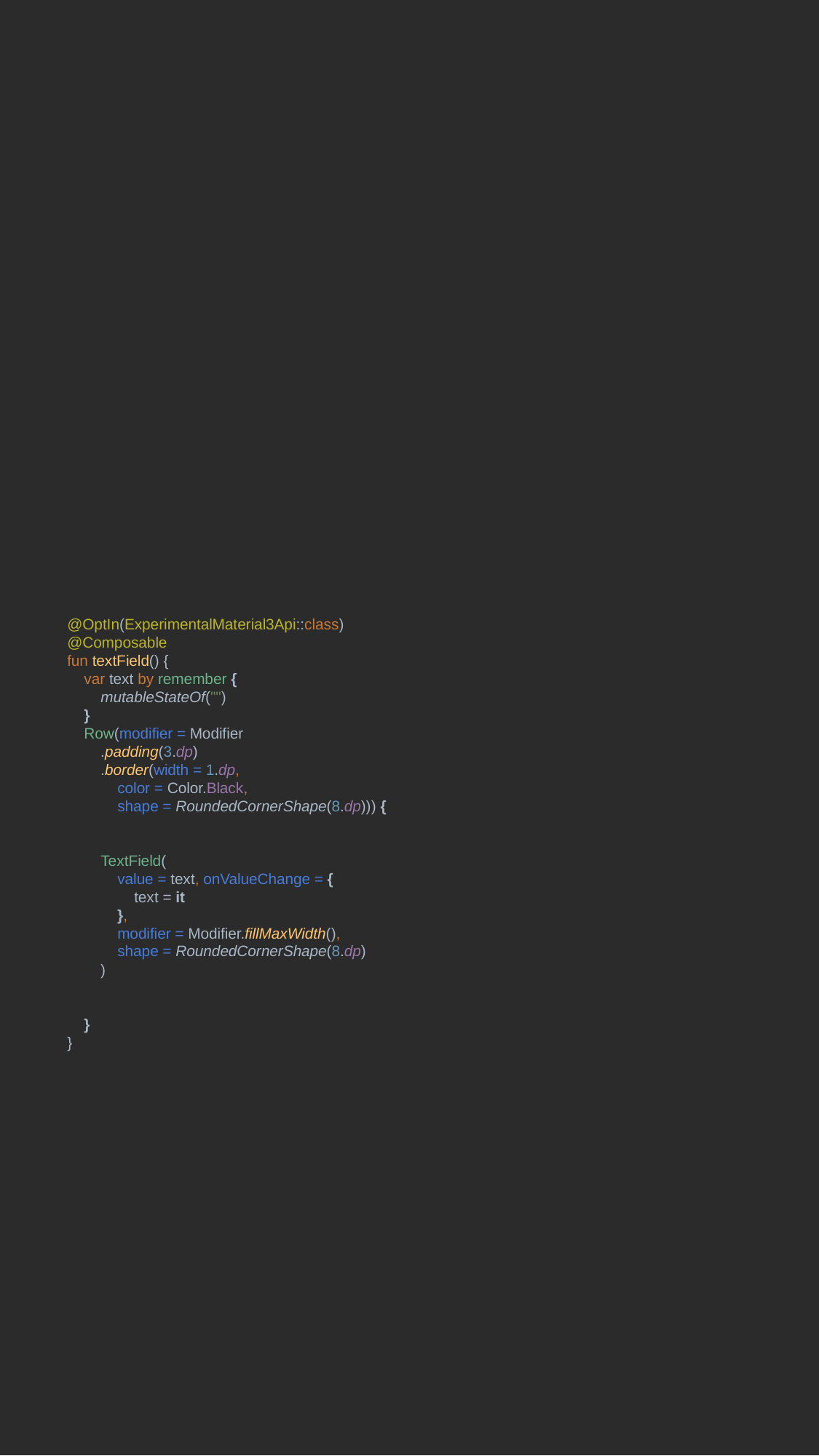

#
@OptIn(ExperimentalMaterial3Api::class)
@Composable
fun textField() {
    var text by remember {
        mutableStateOf("")
    }
    Row(modifier = Modifier
        .padding(3.dp)
        .border(width = 1.dp,
            color = Color.Black,
            shape = RoundedCornerShape(8.dp))) {
        TextField(
            value = text, onValueChange = {
                text = it
            },
            modifier = Modifier.fillMaxWidth(),
            shape = RoundedCornerShape(8.dp)
        )
    }
}